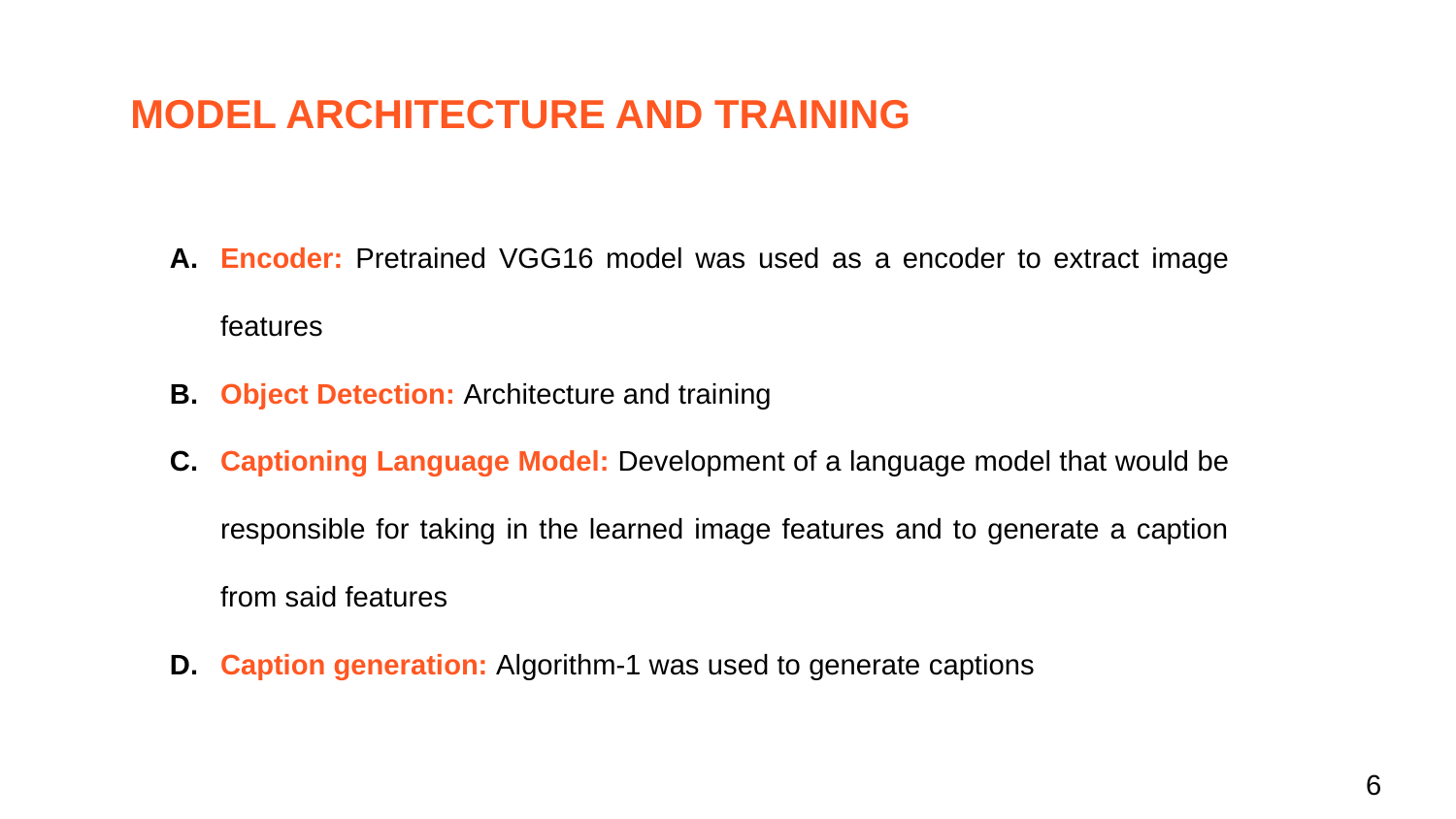

MODEL ARCHITECTURE AND TRAINING
Encoder: Pretrained VGG16 model was used as a encoder to extract image features
Object Detection: Architecture and training
Captioning Language Model: Development of a language model that would be responsible for taking in the learned image features and to generate a caption from said features
Caption generation: Algorithm-1 was used to generate captions

6